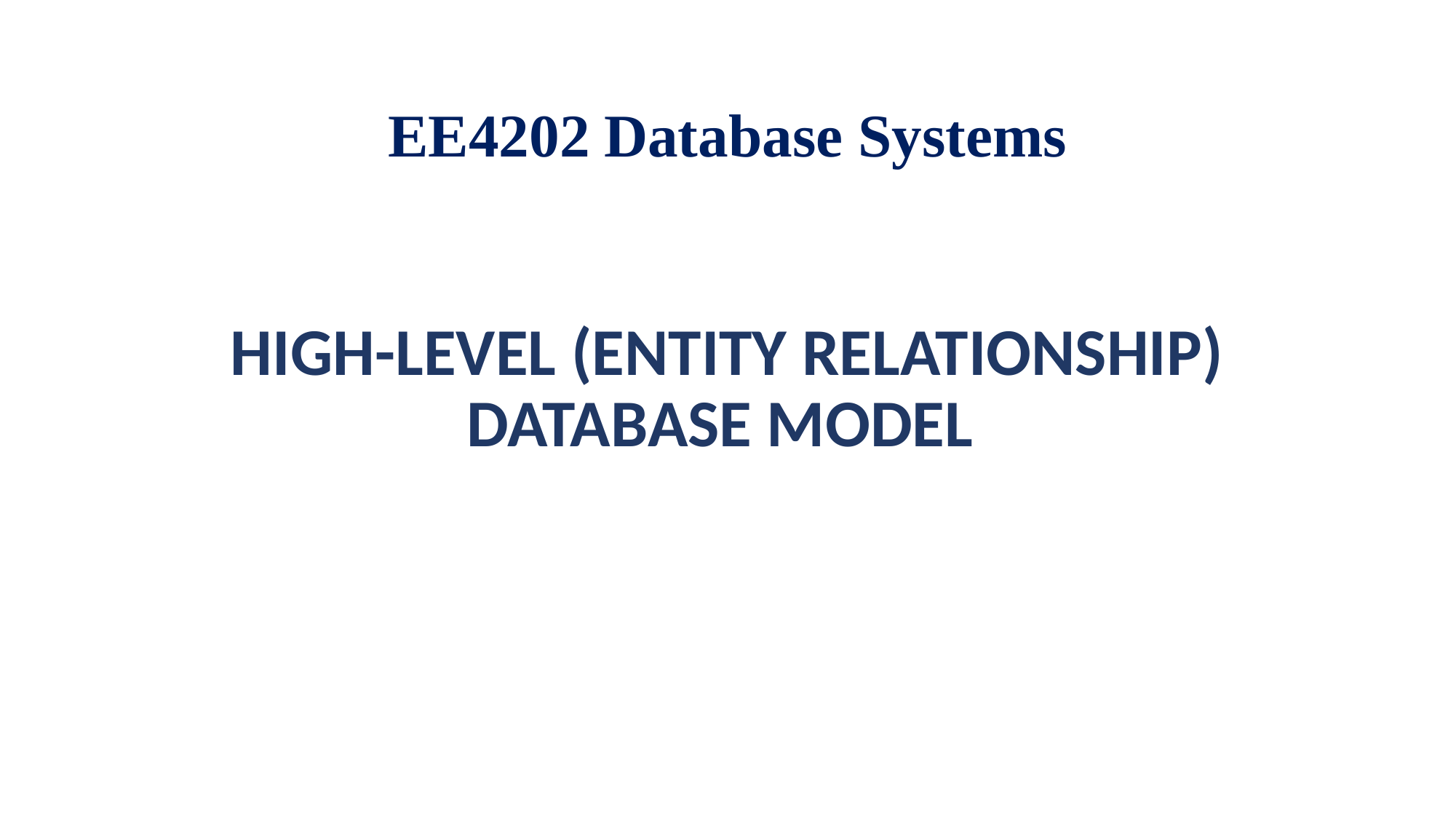

# EE4202 Database Systems
HIGH-LEVEL (ENTITY RELATIONSHIP) DATABASE MODEL